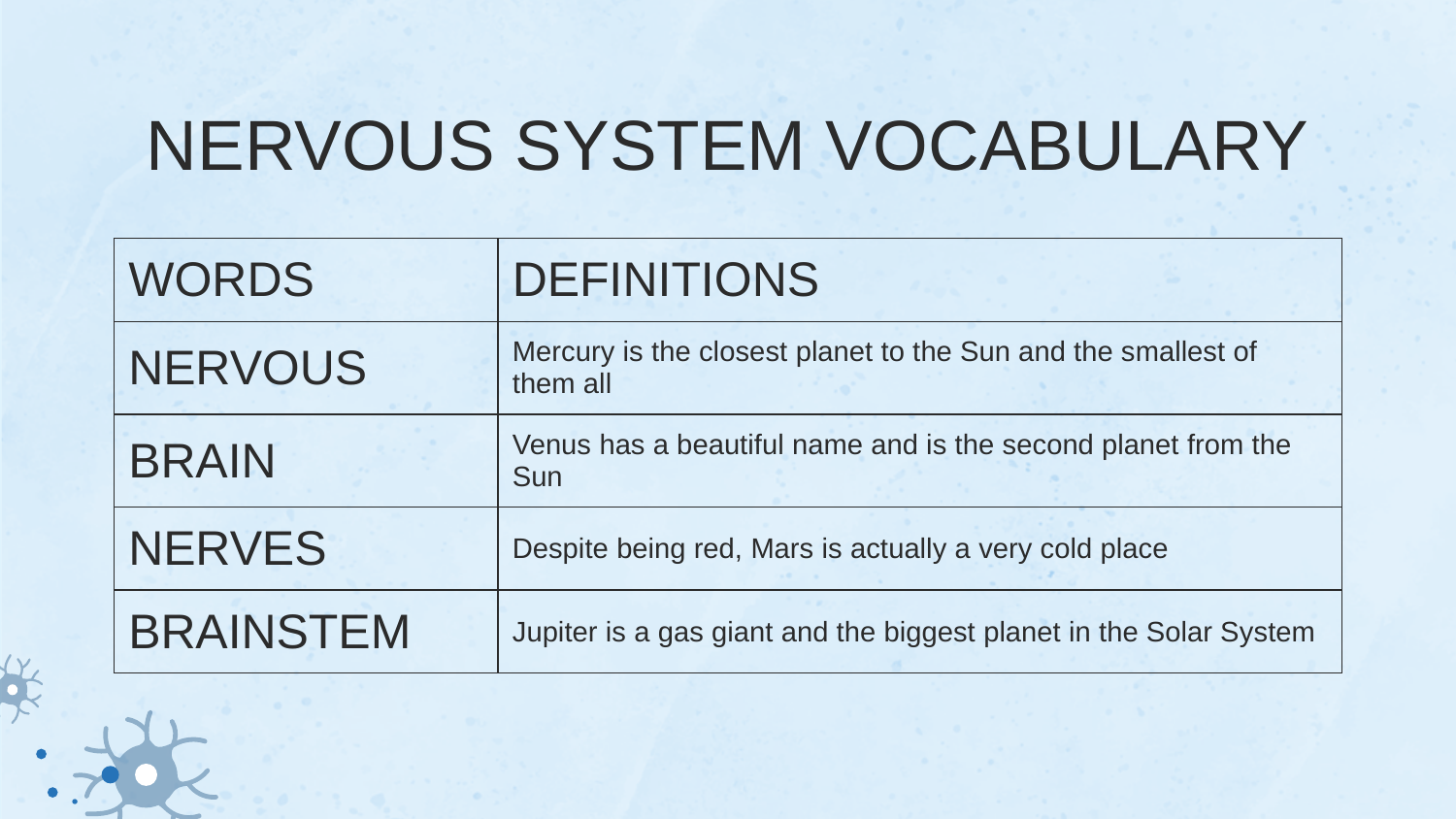

# NERVOUS SYSTEM VOCABULARY
| WORDS | DEFINITIONS |
| --- | --- |
| NERVOUS | Mercury is the closest planet to the Sun and the smallest of them all |
| BRAIN | Venus has a beautiful name and is the second planet from the Sun |
| NERVES | Despite being red, Mars is actually a very cold place |
| BRAINSTEM | Jupiter is a gas giant and the biggest planet in the Solar System |